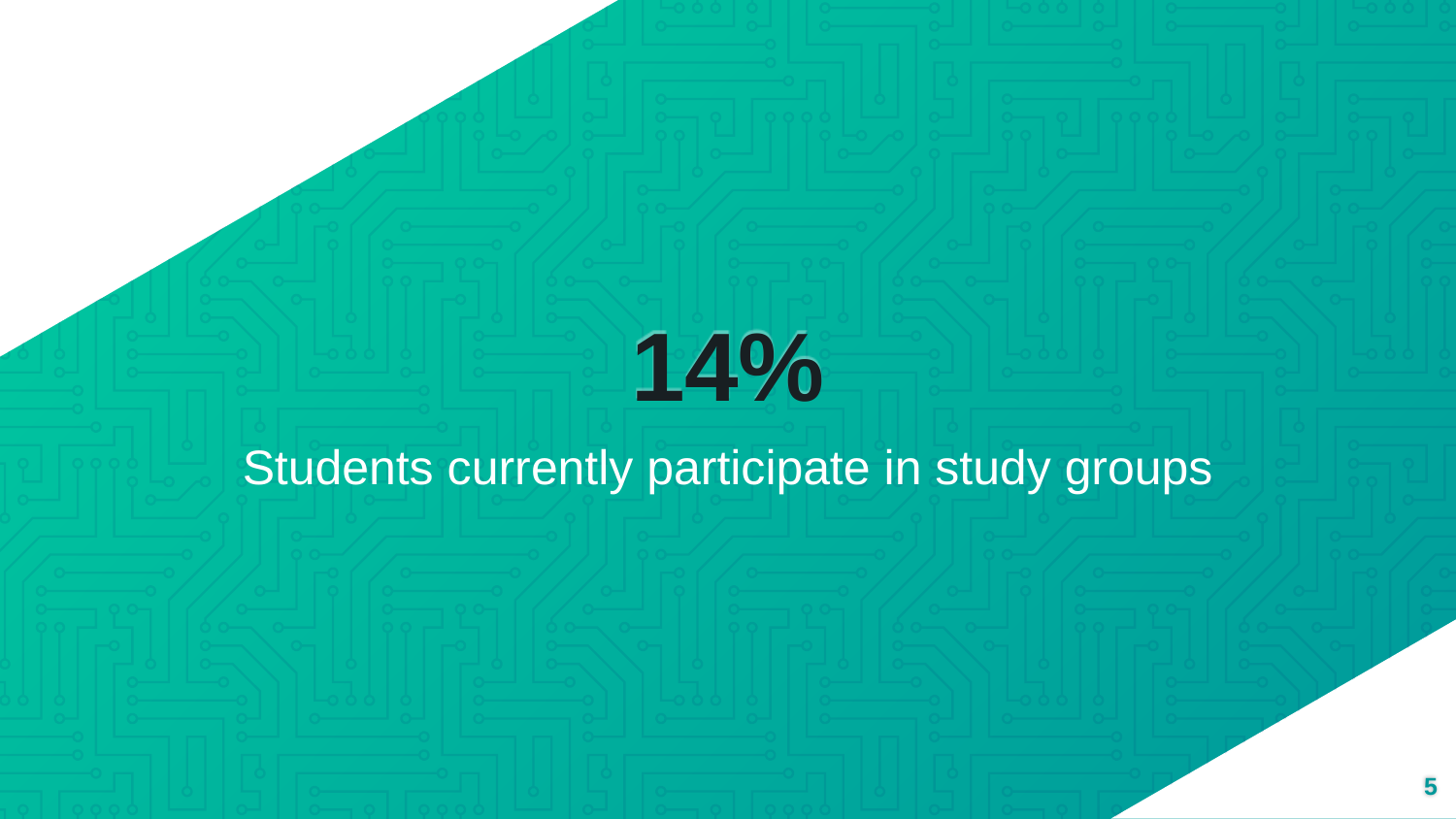

14%
Students currently participate in study groups
5